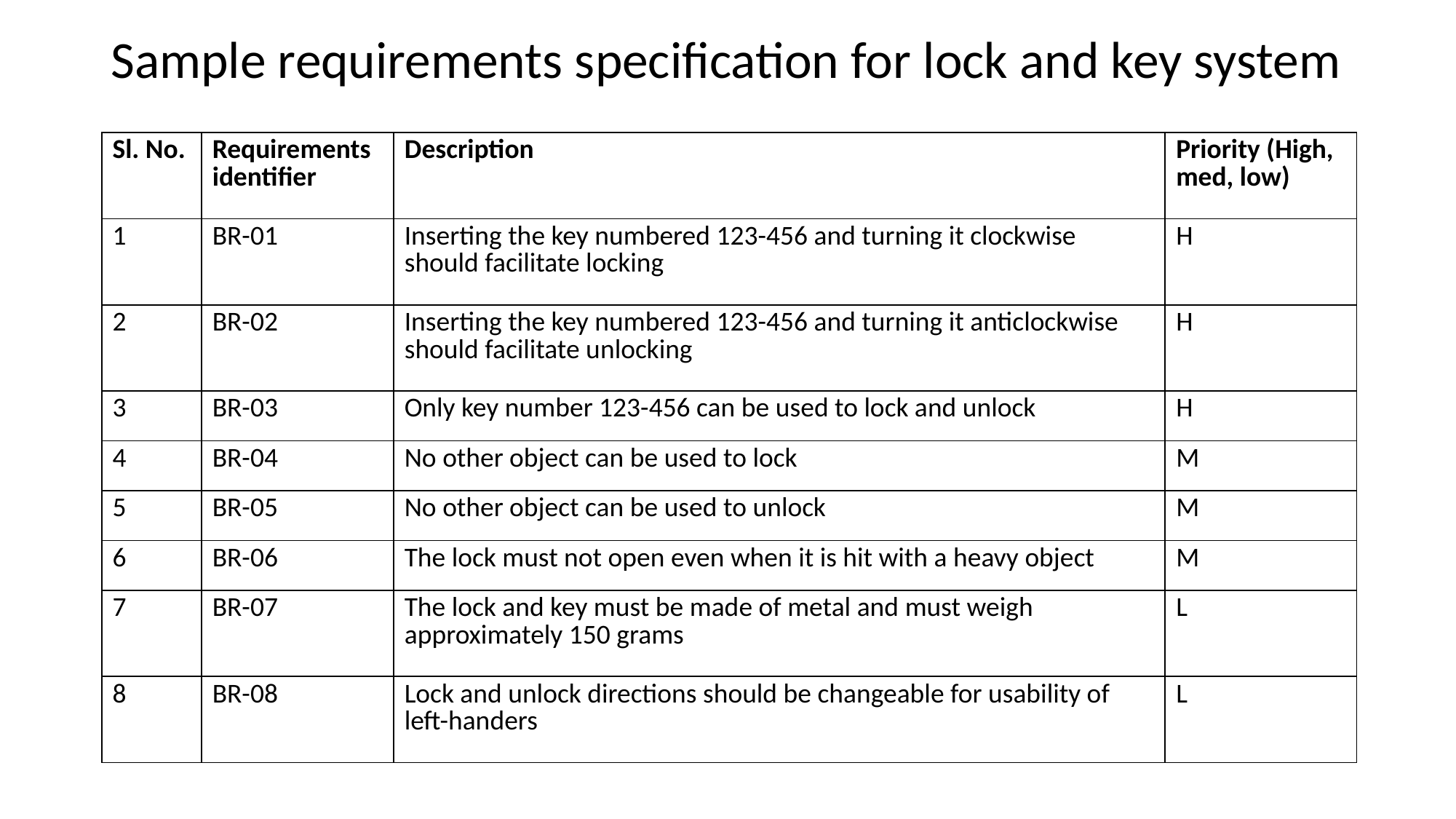

# Sample requirements specification for lock and key system
| Sl. No. | Requirements identifier | Description | Priority (High, med, low) |
| --- | --- | --- | --- |
| 1 | BR-01 | Inserting the key numbered 123-456 and turning it clockwise should facilitate locking | H |
| 2 | BR-02 | Inserting the key numbered 123-456 and turning it anticlockwise should facilitate unlocking | H |
| 3 | BR-03 | Only key number 123-456 can be used to lock and unlock | H |
| 4 | BR-04 | No other object can be used to lock | M |
| 5 | BR-05 | No other object can be used to unlock | M |
| 6 | BR-06 | The lock must not open even when it is hit with a heavy object | M |
| 7 | BR-07 | The lock and key must be made of metal and must weigh approximately 150 grams | L |
| 8 | BR-08 | Lock and unlock directions should be changeable for usability of left-handers | L |